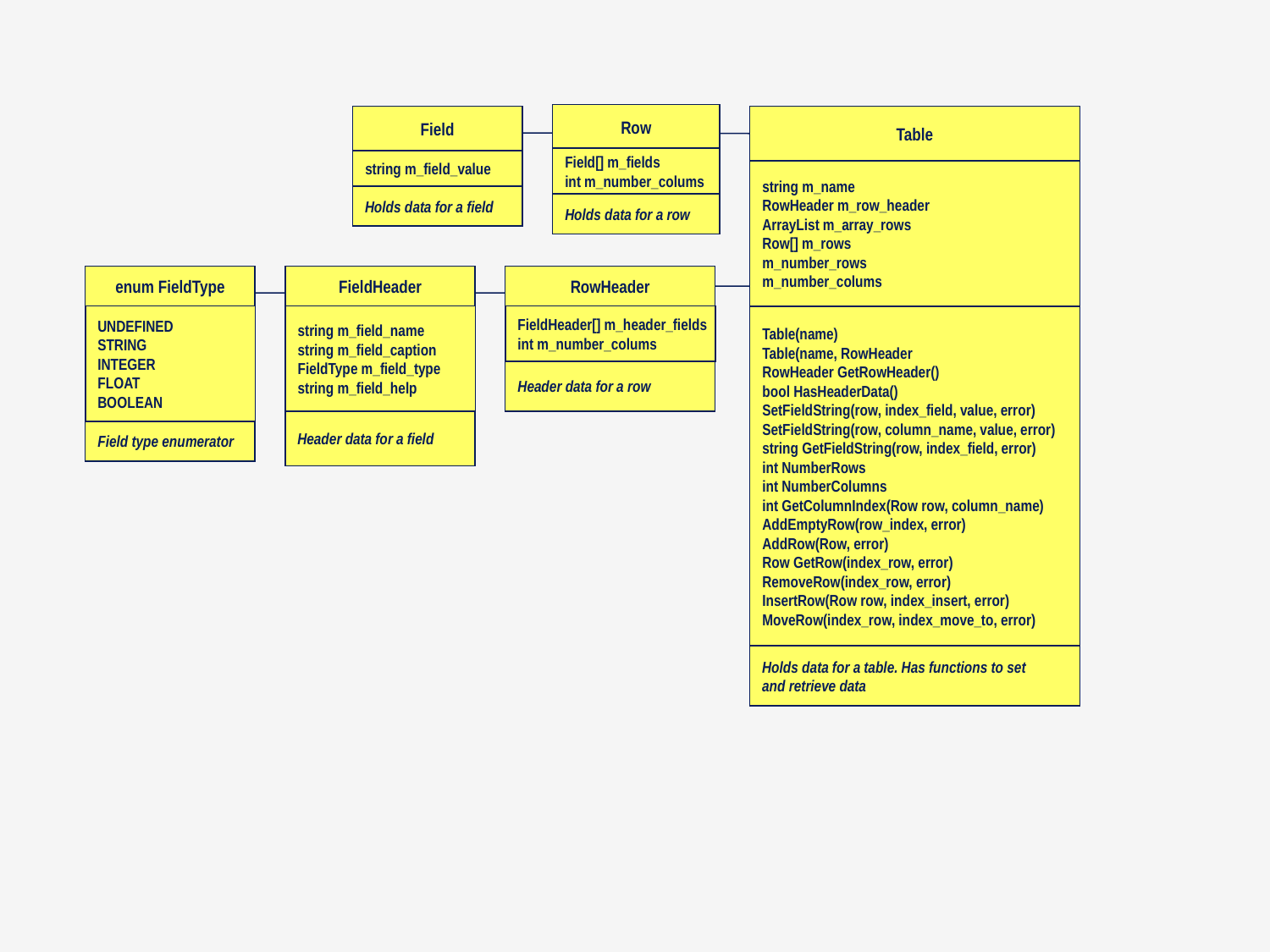

Row
Field
Table

Field[] m_fields
int m_number_colums
string m_field_value
string m_name
RowHeader m_row_header
ArrayList m_array_rows
Row[] m_rows
m_number_rows
m_number_colums
Holds data for a field
Holds data for a row
enum FieldType
FieldHeader
RowHeader

FieldHeader[] m_header_fields
int m_number_colums
UNDEFINED
STRING
INTEGER
FLOAT
BOOLEAN
string m_field_name
string m_field_caption
FieldType m_field_type
string m_field_help
Table(name)
Table(name, RowHeader
RowHeader GetRowHeader()
bool HasHeaderData()
SetFieldString(row, index_field, value, error)
SetFieldString(row, column_name, value, error)
string GetFieldString(row, index_field, error)
int NumberRows
int NumberColumns
int GetColumnIndex(Row row, column_name)
AddEmptyRow(row_index, error)
AddRow(Row, error)
Row GetRow(index_row, error)
RemoveRow(index_row, error)
InsertRow(Row row, index_insert, error)
MoveRow(index_row, index_move_to, error)
Header data for a row
Header data for a field
Field type enumerator
Holds data for a table. Has functions to set
and retrieve data